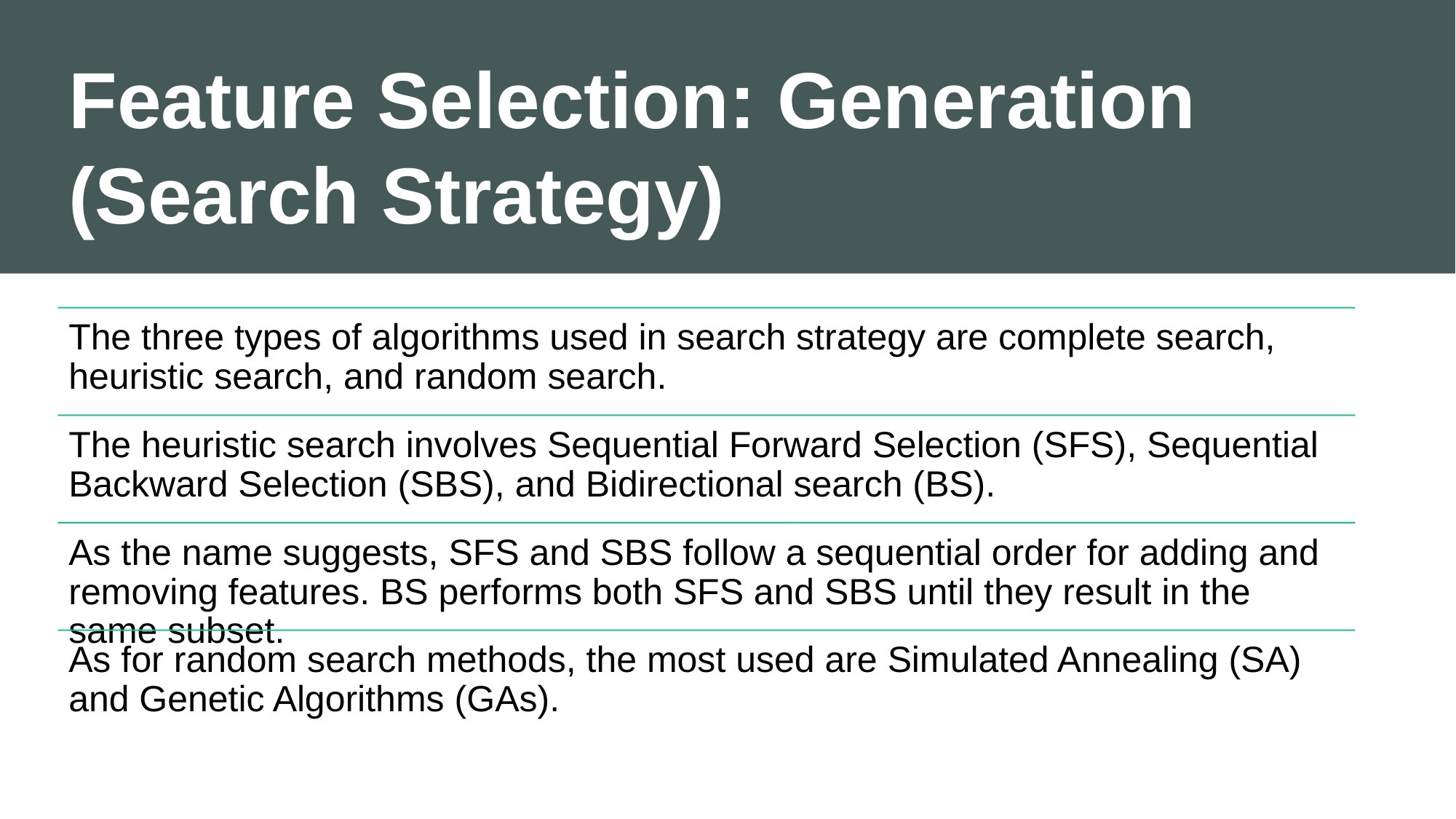

# Feature Selection: Generation (Search Strategy)
The three types of algorithms used in search strategy are complete search, heuristic search, and random search.
The heuristic search involves Sequential Forward Selection (SFS), Sequential Backward Selection (SBS), and Bidirectional search (BS).
As the name suggests, SFS and SBS follow a sequential order for adding and removing features. BS performs both SFS and SBS until they result in the same subset.
As for random search methods, the most used are Simulated Annealing (SA) and Genetic Algorithms (GAs).